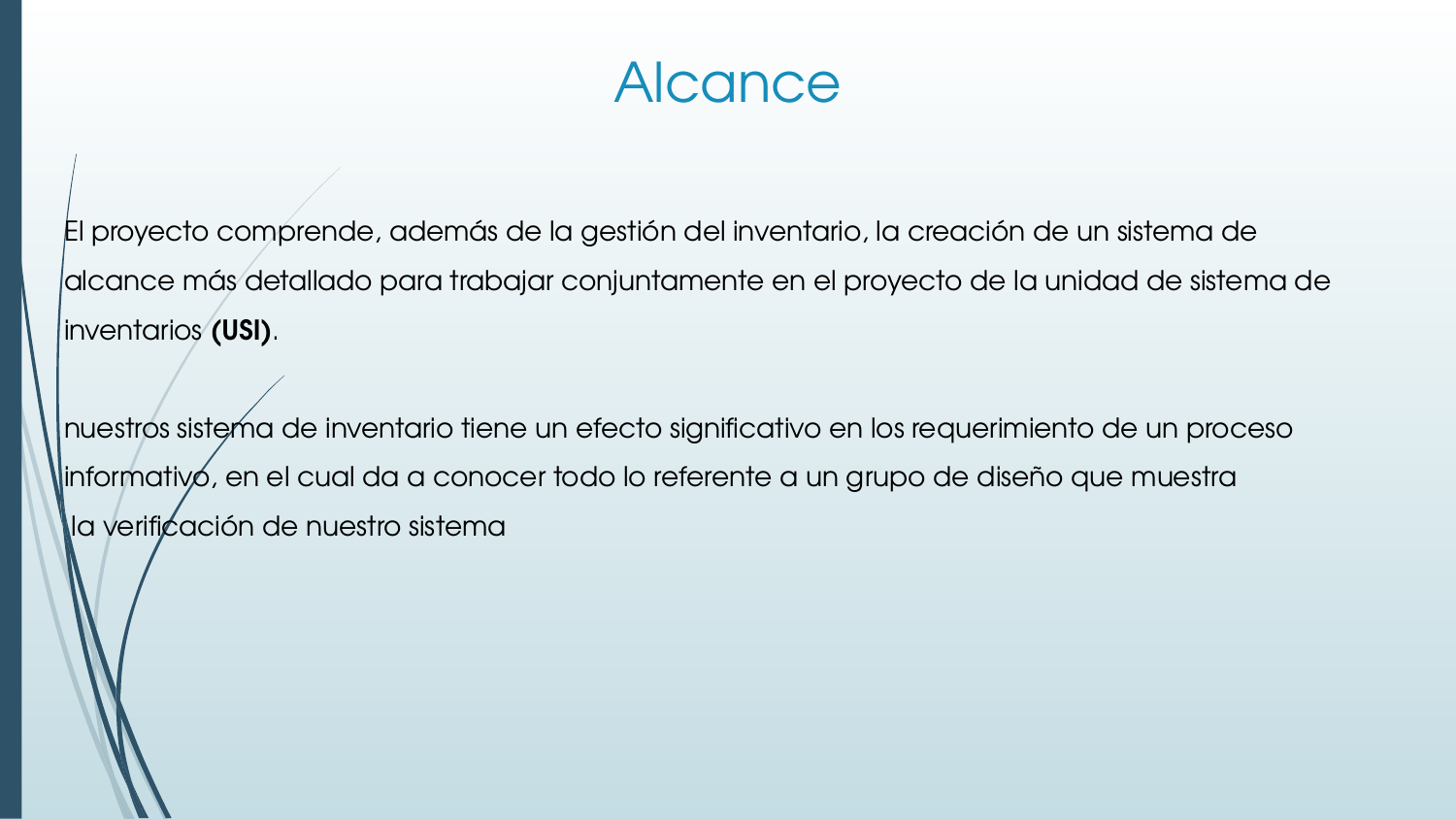

# Alcance
El proyecto comprende, además de la gestión del inventario, la creación de un sistema de
alcance más detallado para trabajar conjuntamente en el proyecto de la unidad de sistema de inventarios (USI).

nuestros sistema de inventario tiene un efecto significativo en los requerimiento de un proceso informativo, en el cual da a conocer todo lo referente a un grupo de diseño que muestra
 la verificación de nuestro sistema